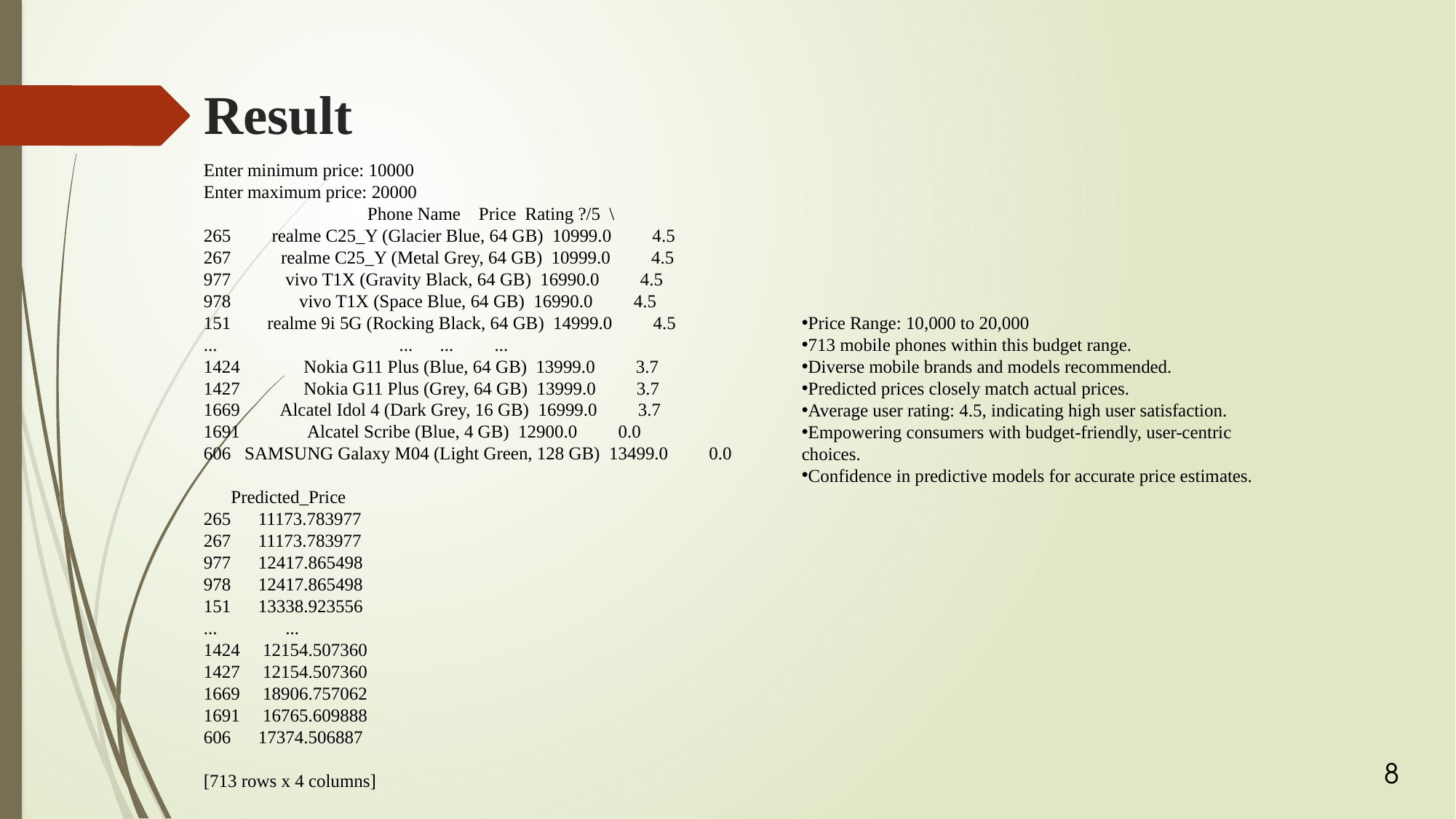

Result
Enter minimum price: 10000
Enter maximum price: 20000
                                    Phone Name    Price  Rating ?/5  \
265         realme C25_Y (Glacier Blue, 64 GB)  10999.0         4.5
267           realme C25_Y (Metal Grey, 64 GB)  10999.0         4.5
977            vivo T1X (Gravity Black, 64 GB)  16990.0         4.5
978               vivo T1X (Space Blue, 64 GB)  16990.0         4.5
151        realme 9i 5G (Rocking Black, 64 GB)  14999.0         4.5
...                                        ...      ...         ...
1424              Nokia G11 Plus (Blue, 64 GB)  13999.0         3.7
1427              Nokia G11 Plus (Grey, 64 GB)  13999.0         3.7
1669         Alcatel Idol 4 (Dark Grey, 16 GB)  16999.0         3.7
1691               Alcatel Scribe (Blue, 4 GB)  12900.0         0.0
606   SAMSUNG Galaxy M04 (Light Green, 128 GB)  13499.0         0.0

      Predicted_Price
265      11173.783977
267      11173.783977
977      12417.865498
978      12417.865498
151      13338.923556
...               ...
1424     12154.507360
1427     12154.507360
1669     18906.757062
1691     16765.609888
606      17374.506887

[713 rows x 4 columns]
Price Range: 10,000 to 20,000
713 mobile phones within this budget range.
Diverse mobile brands and models recommended.
Predicted prices closely match actual prices.
Average user rating: 4.5, indicating high user satisfaction.
Empowering consumers with budget-friendly, user-centric choices.
Confidence in predictive models for accurate price estimates.
8